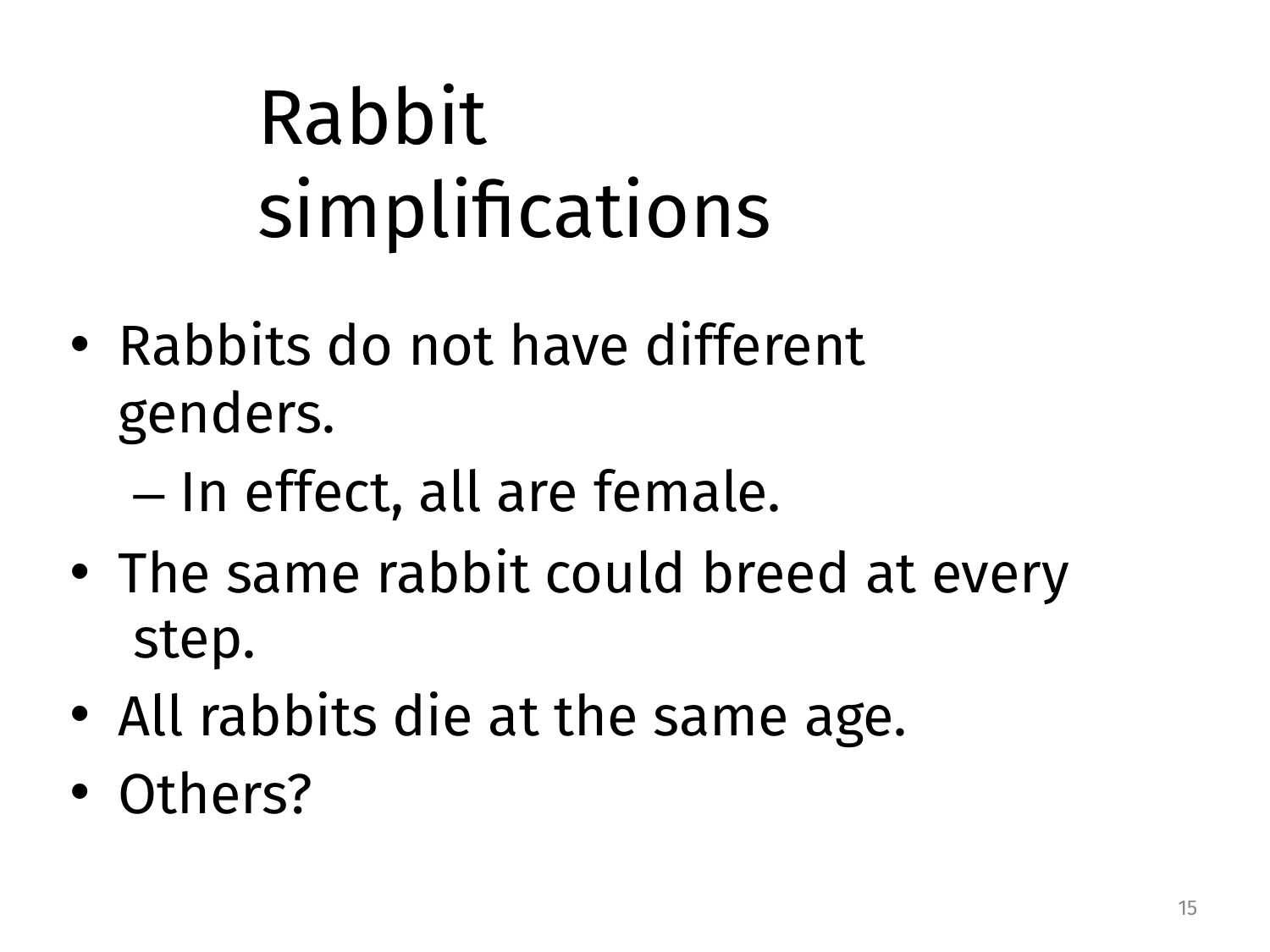

# Rabbit simplifications
Rabbits do not have different genders.
– In effect, all are female.
The same rabbit could breed at every  step.
All rabbits die at the same age.
Others?
15